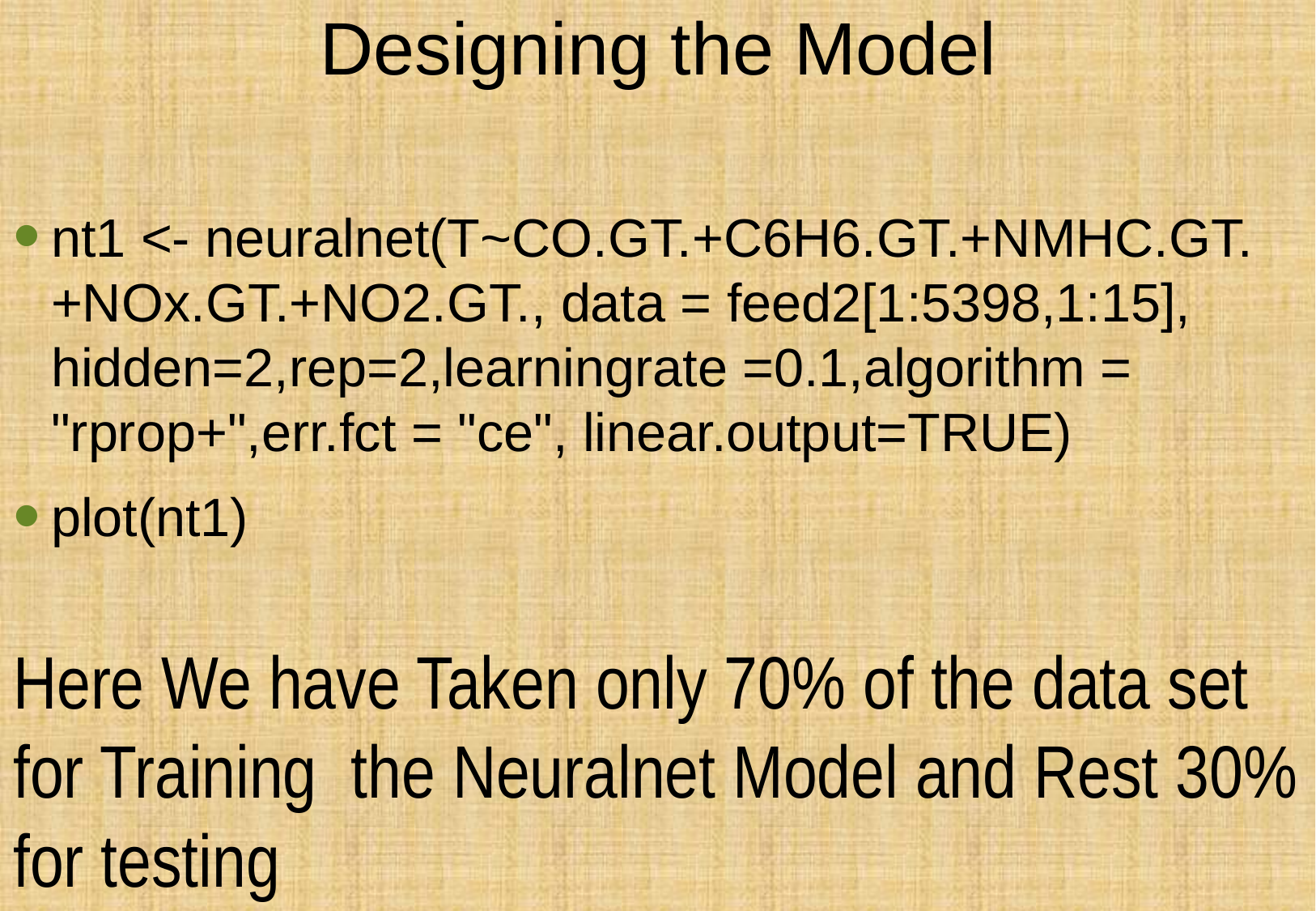

# Designing the Model
nt1 <- neuralnet(T~CO.GT.+C6H6.GT.+NMHC.GT.+NOx.GT.+NO2.GT., data = feed2[1:5398,1:15], hidden=2,rep=2,learningrate =0.1,algorithm = "rprop+",err.fct = "ce", linear.output=TRUE)
plot(nt1)
Here We have Taken only 70% of the data set for Training  the Neuralnet Model and Rest 30% for testing